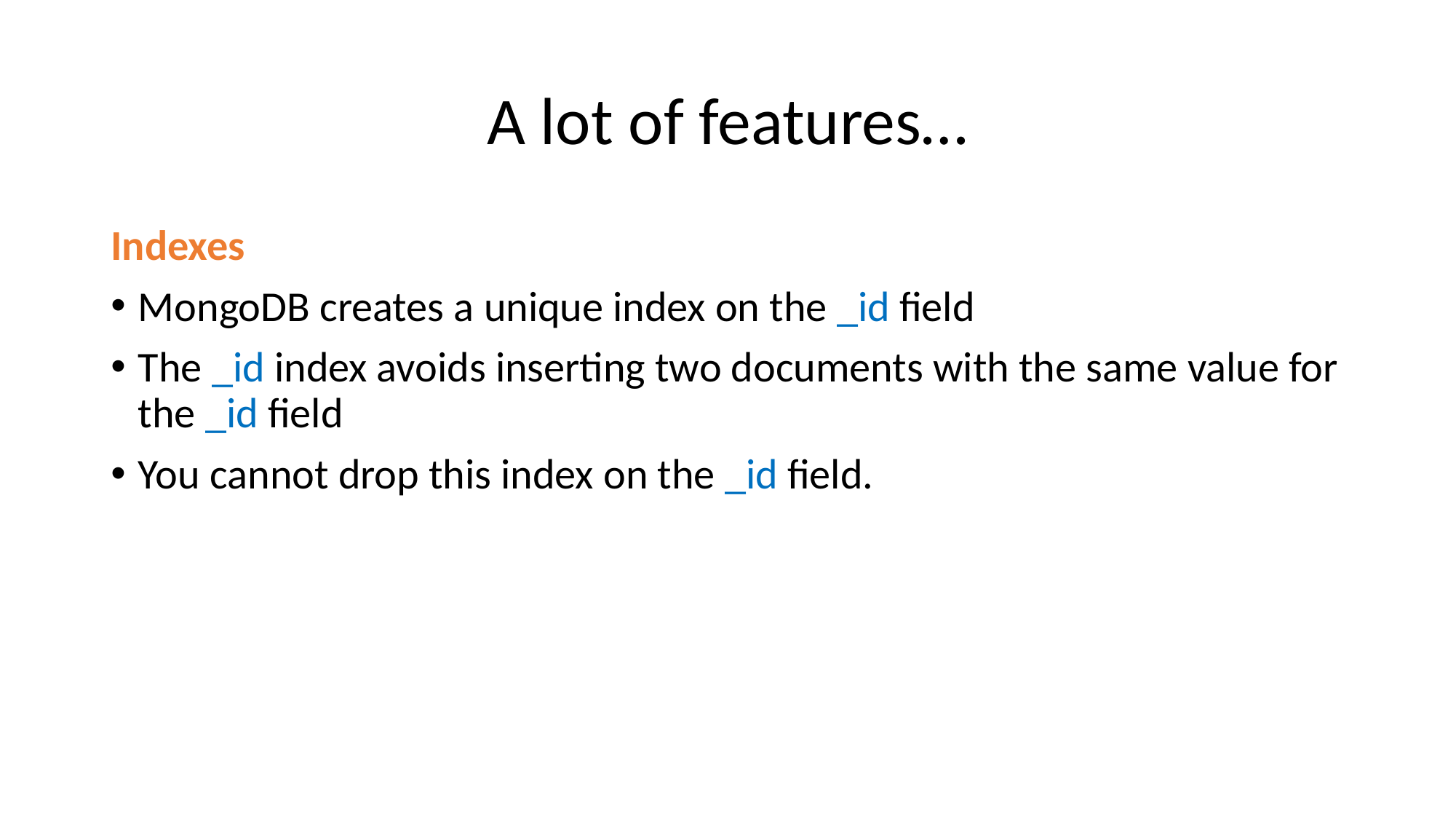

# A lot of features…
Indexes
MongoDB creates a unique index on the _id field
The _id index avoids inserting two documents with the same value for the _id field
You cannot drop this index on the _id field.